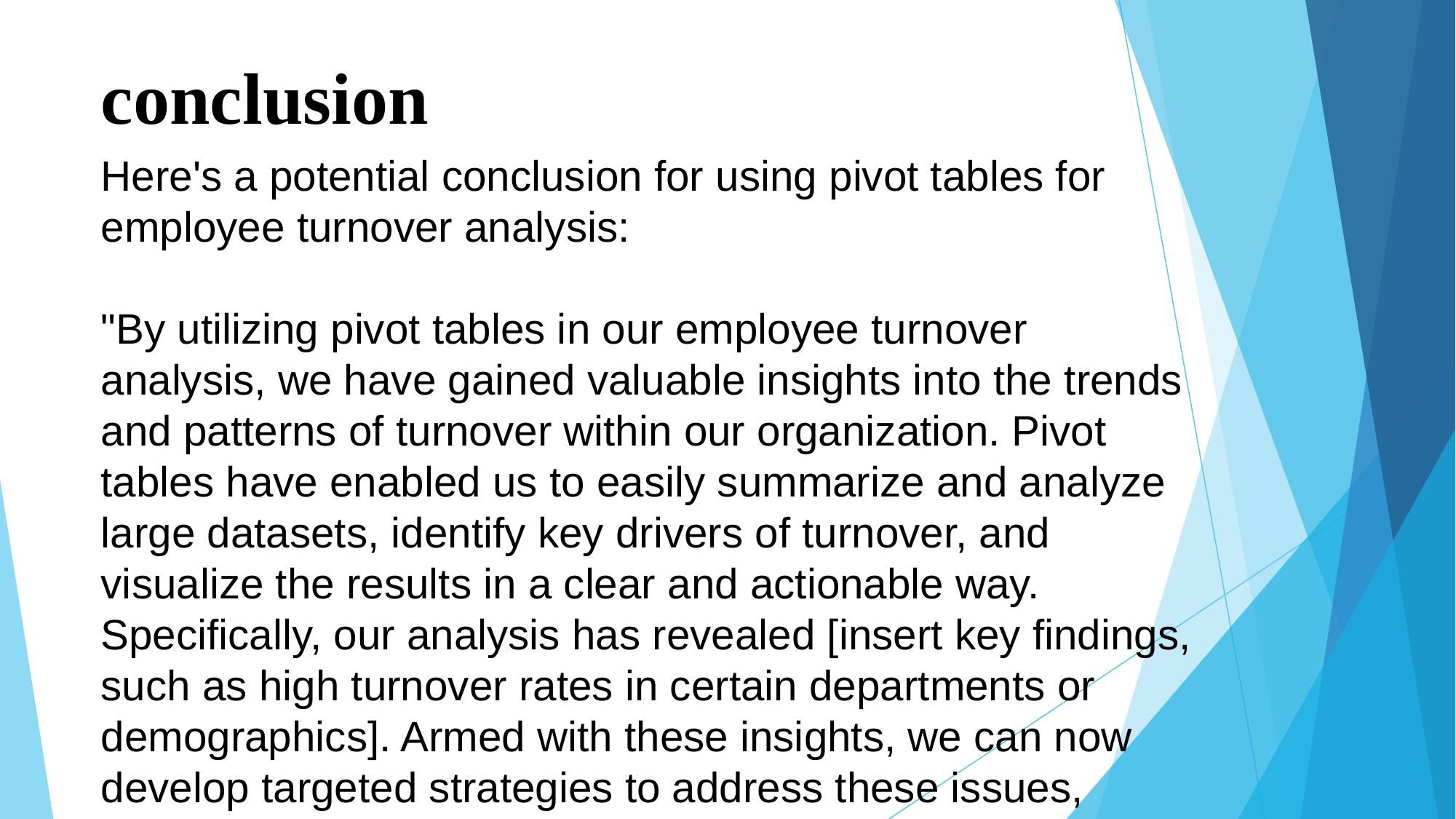

# conclusion
Here's a potential conclusion for using pivot tables for employee turnover analysis:

"By utilizing pivot tables in our employee turnover analysis, we have gained valuable insights into the trends and patterns of turnover within our organization. Pivot tables have enabled us to easily summarize and analyze large datasets, identify key drivers of turnover, and visualize the results in a clear and actionable way. Specifically, our analysis has revealed [insert key findings, such as high turnover rates in certain departments or demographics]. Armed with these insights, we can now develop targeted strategies to address these issues, improve employee retention, and ultimately drive business success.